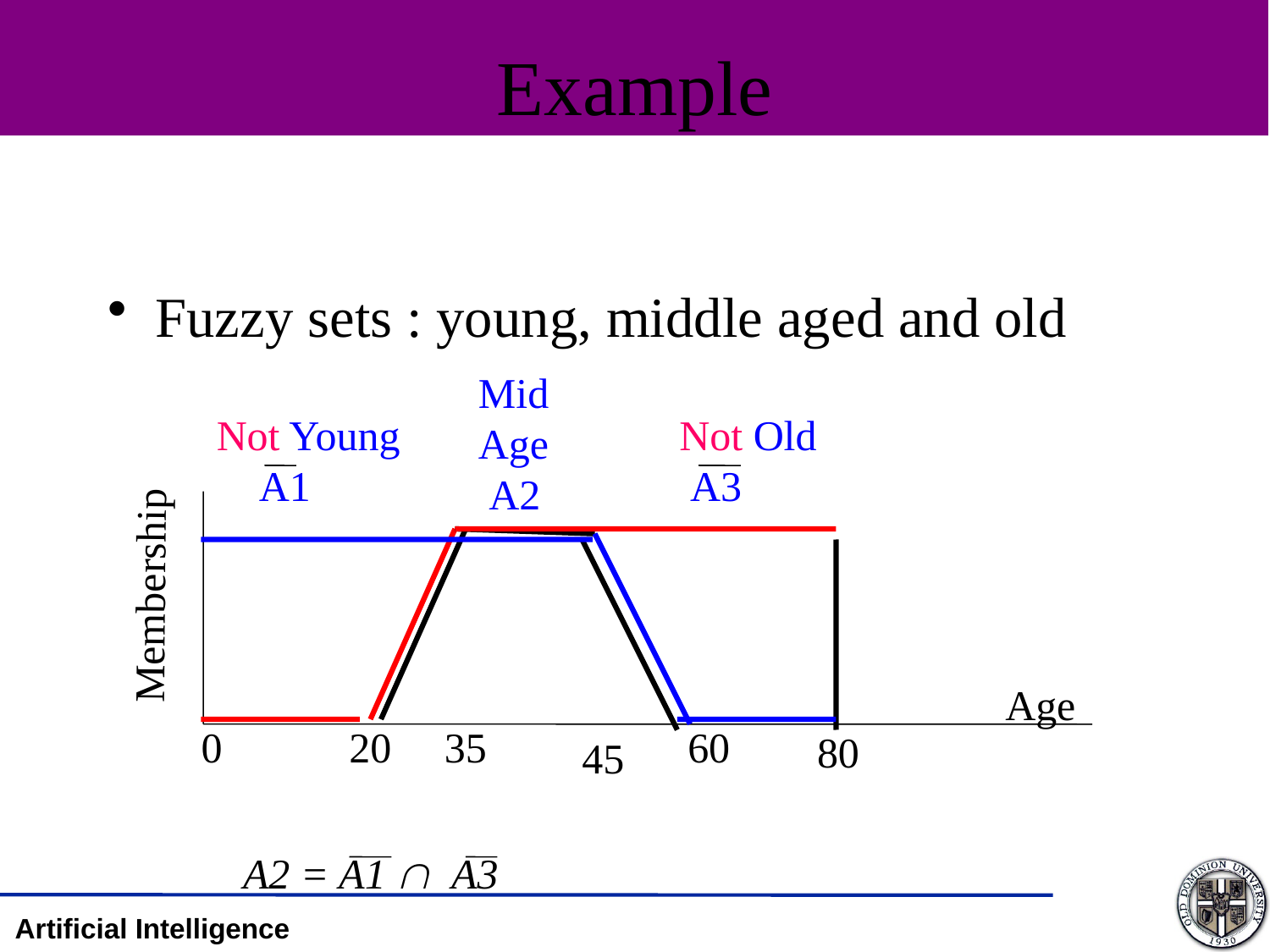

Example
Fuzzy sets : young, middle aged and old

Mid
Age
 A2
Not Young
    A1
Not Old
 A3

Membership
Age
0
20
35
60

80

45
A2 = A1 ∩  A3